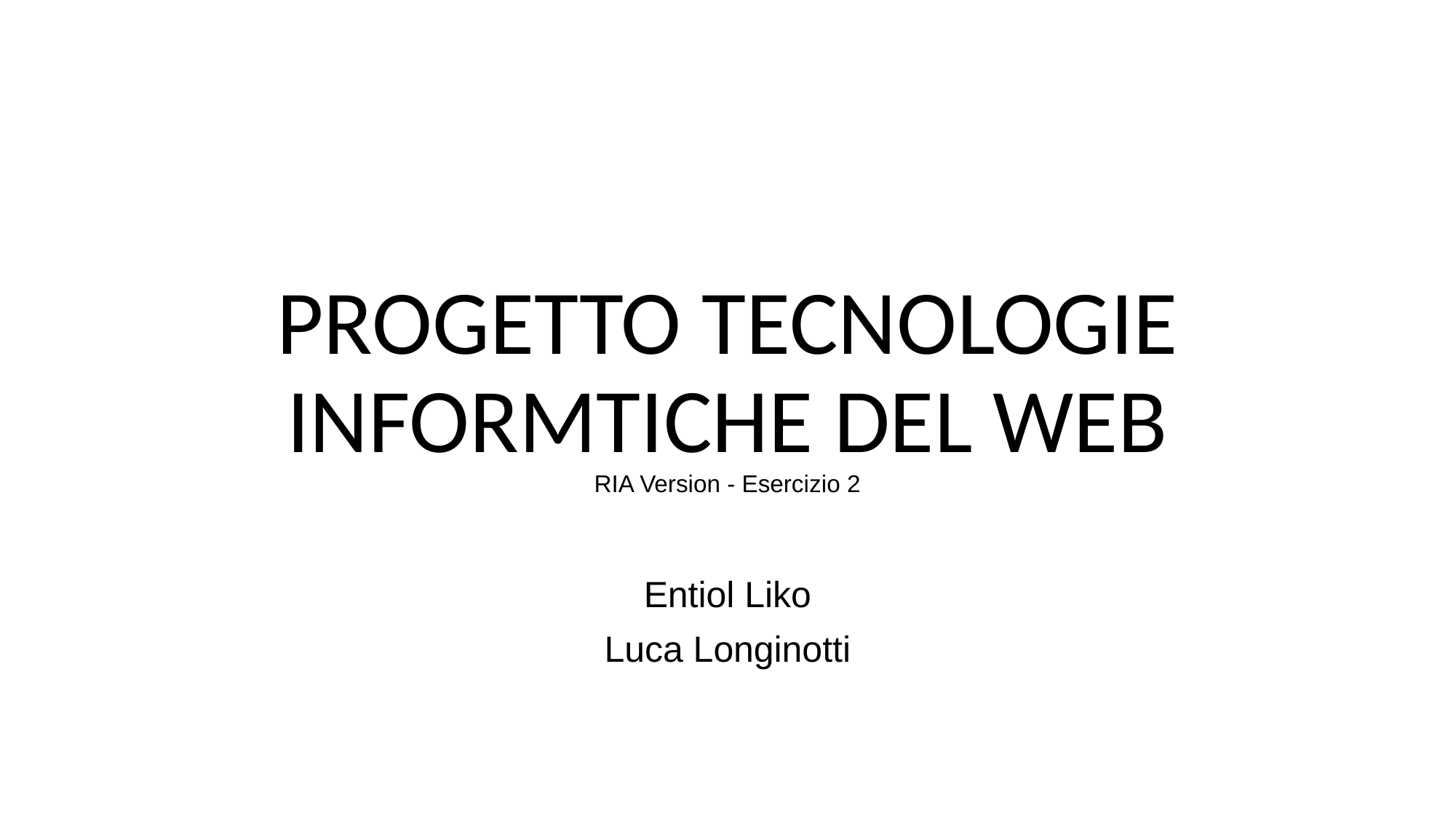

# PROGETTO TECNOLOGIE INFORMTICHE DEL WEB RIA Version - Esercizio 2
Entiol Liko
Luca Longinotti